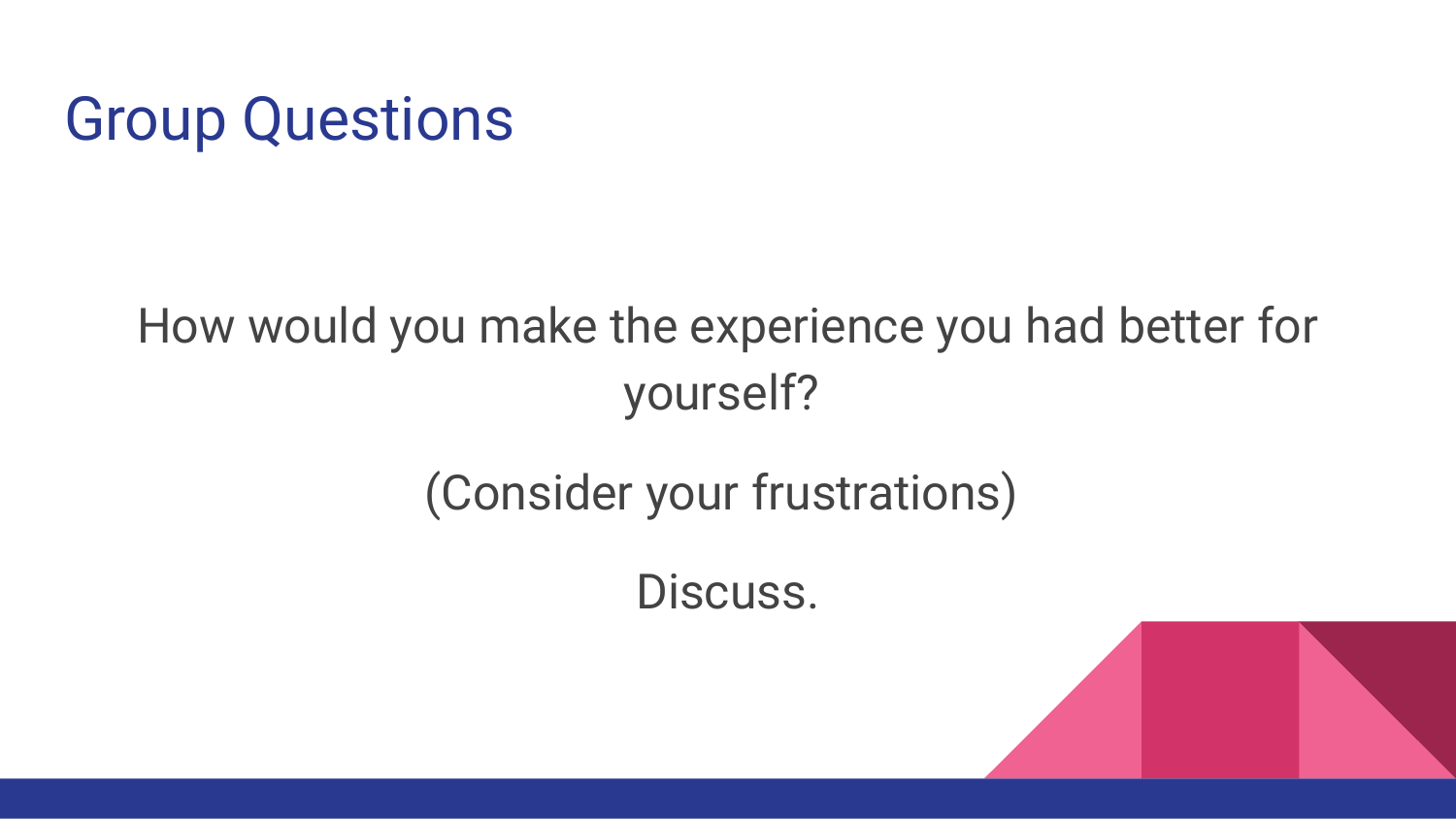

# Group Questions

How would you make the experience you had better for yourself?
(Consider your frustrations)
Discuss.